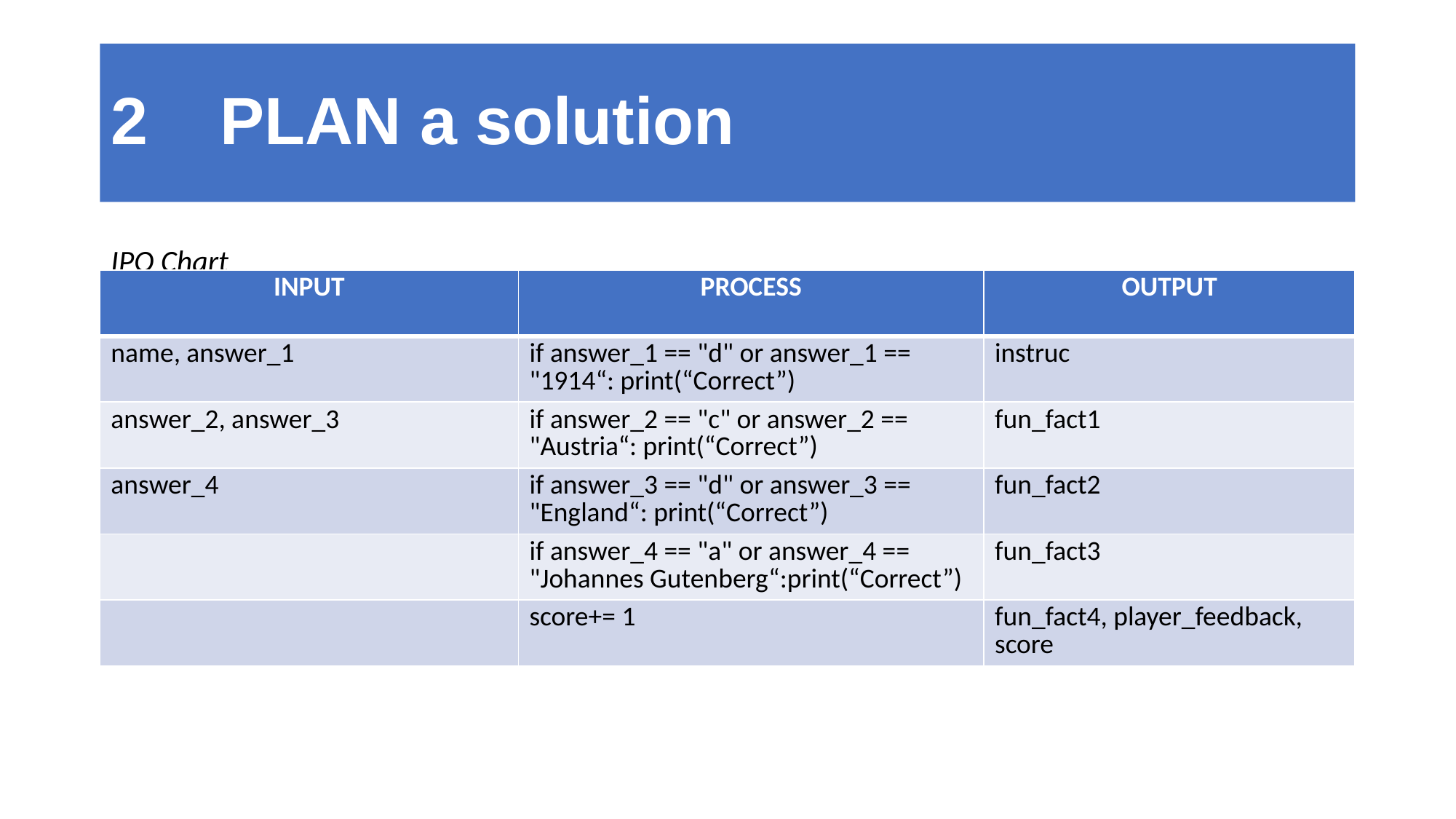

# 2	PLAN a solution
IPO Chart
| INPUT | PROCESS | OUTPUT |
| --- | --- | --- |
| name, answer\_1 | if answer\_1 == "d" or answer\_1 == "1914“: print(“Correct”) | instruc |
| answer\_2, answer\_3 | if answer\_2 == "c" or answer\_2 == "Austria“: print(“Correct”) | fun\_fact1 |
| answer\_4 | if answer\_3 == "d" or answer\_3 == "England“: print(“Correct”) | fun\_fact2 |
|  | if answer\_4 == "a" or answer\_4 == "Johannes Gutenberg“:print(“Correct”) | fun\_fact3 |
|  | score+= 1 | fun\_fact4, player\_feedback, score |